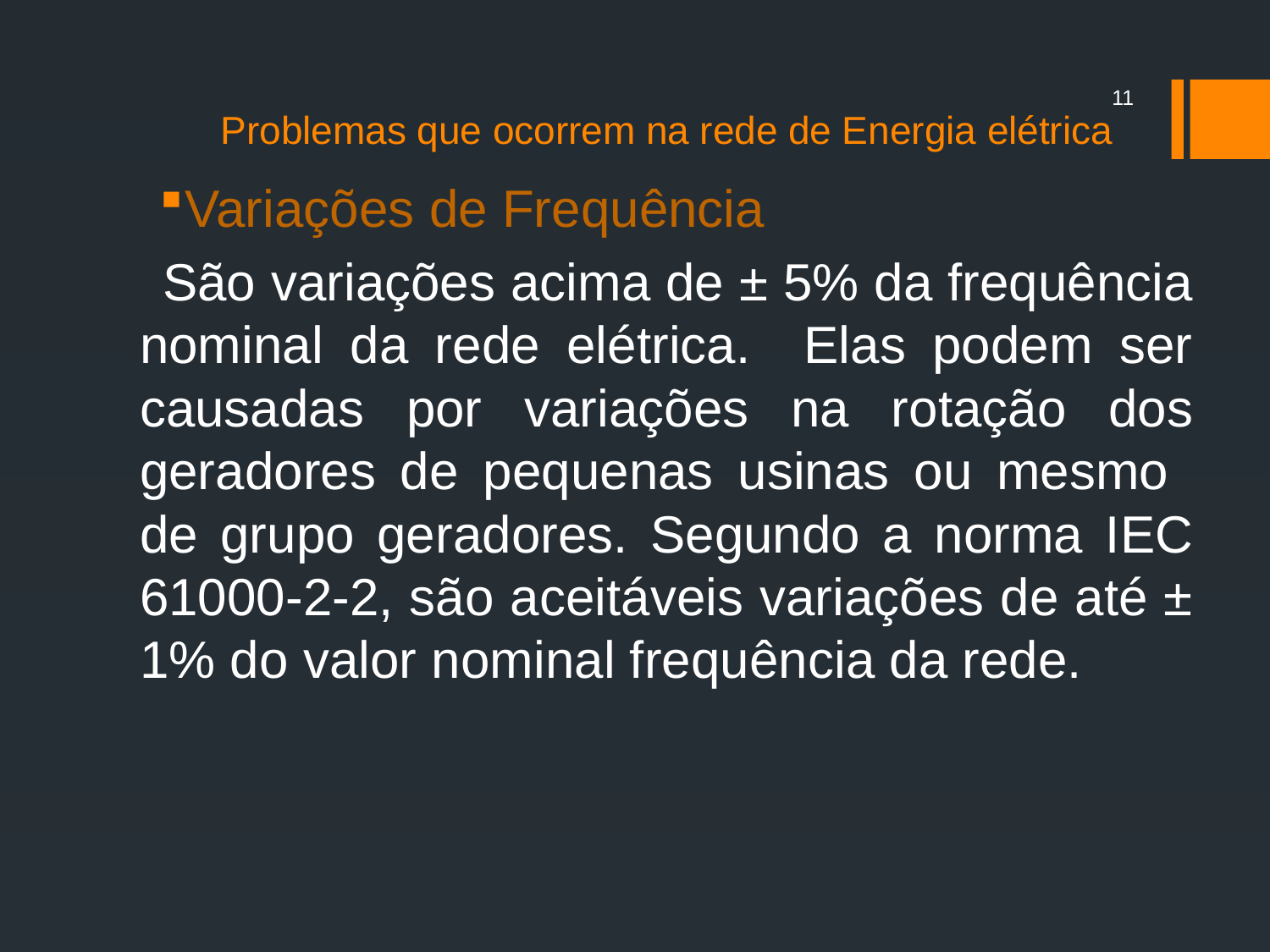

# Problemas que ocorrem na rede de Energia elétrica
11
Variações de Frequência
São variações acima de ± 5% da frequência nominal da rede elétrica.  Elas podem ser causadas por variações na rotação dos geradores de pequenas usinas ou mesmo  de grupo geradores. Segundo a norma IEC 61000-2-2, são aceitáveis variações de até ± 1% do valor nominal frequência da rede.